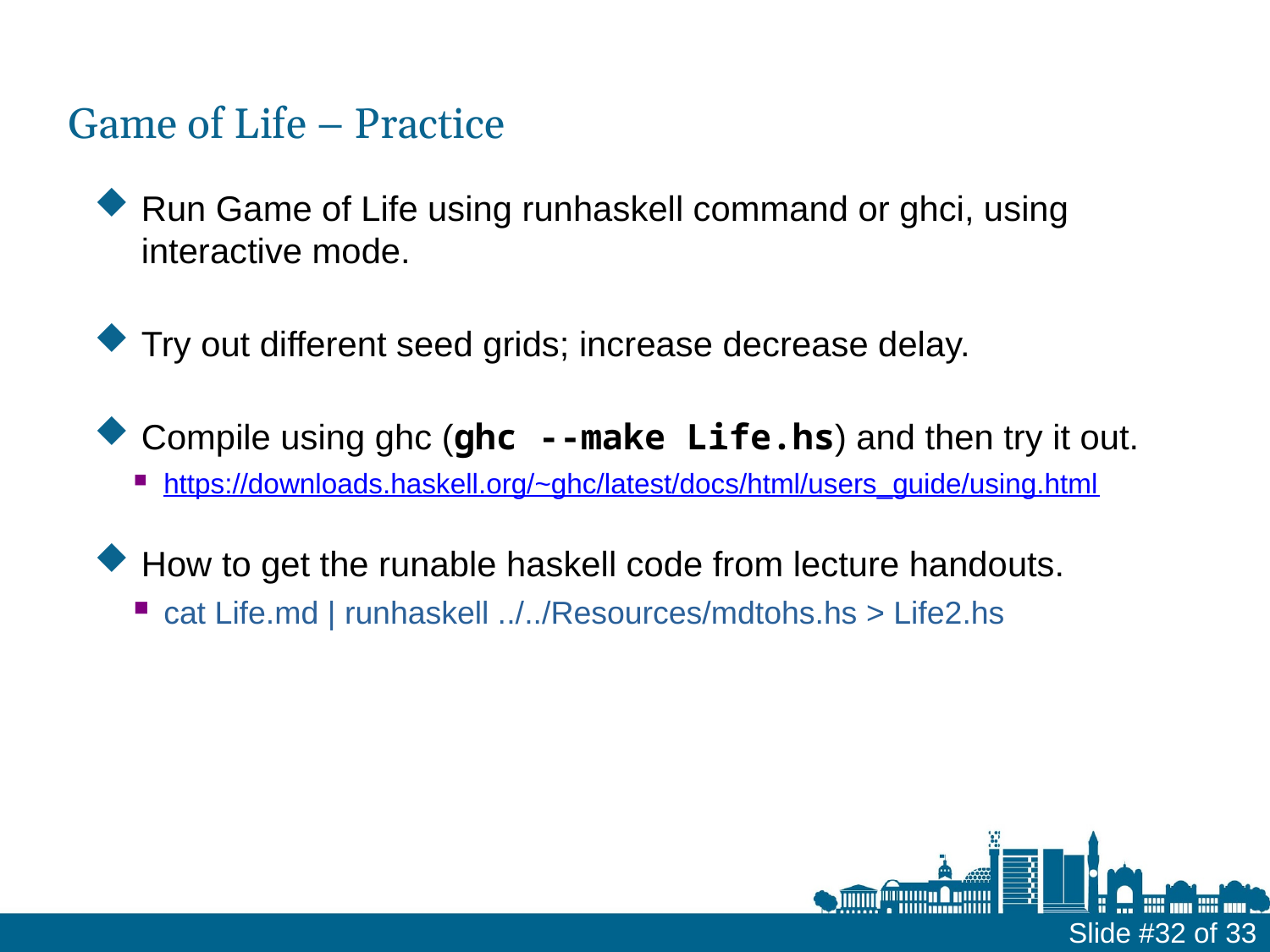

Game of Life – Practice

Run Game of Life using runhaskell command or ghci, using interactive mode.

Try out different seed grids; increase decrease delay.

Compile using ghc (ghc --make Life.hs) and then try it out.
https://downloads.haskell.org/~ghc/latest/docs/html/users_guide/using.html

How to get the runable haskell code from lecture handouts.
cat Life.md | runhaskell ../../Resources/mdtohs.hs > Life2.hs